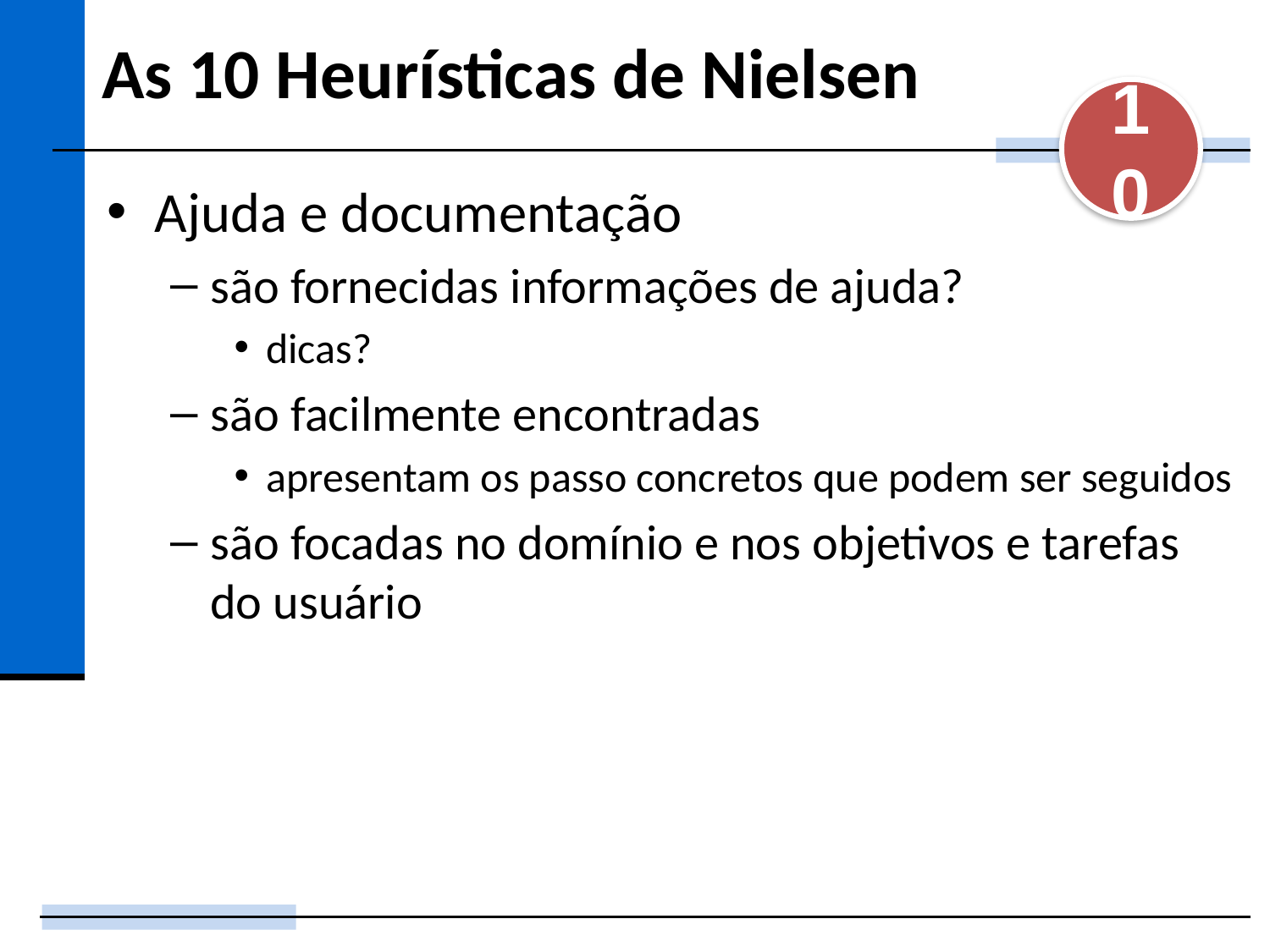

# As 10 Heurísticas de Nielsen
10
Ajuda e documentação
são fornecidas informações de ajuda?
dicas?
são facilmente encontradas
apresentam os passo concretos que podem ser seguidos
são focadas no domínio e nos objetivos e tarefas do usuário